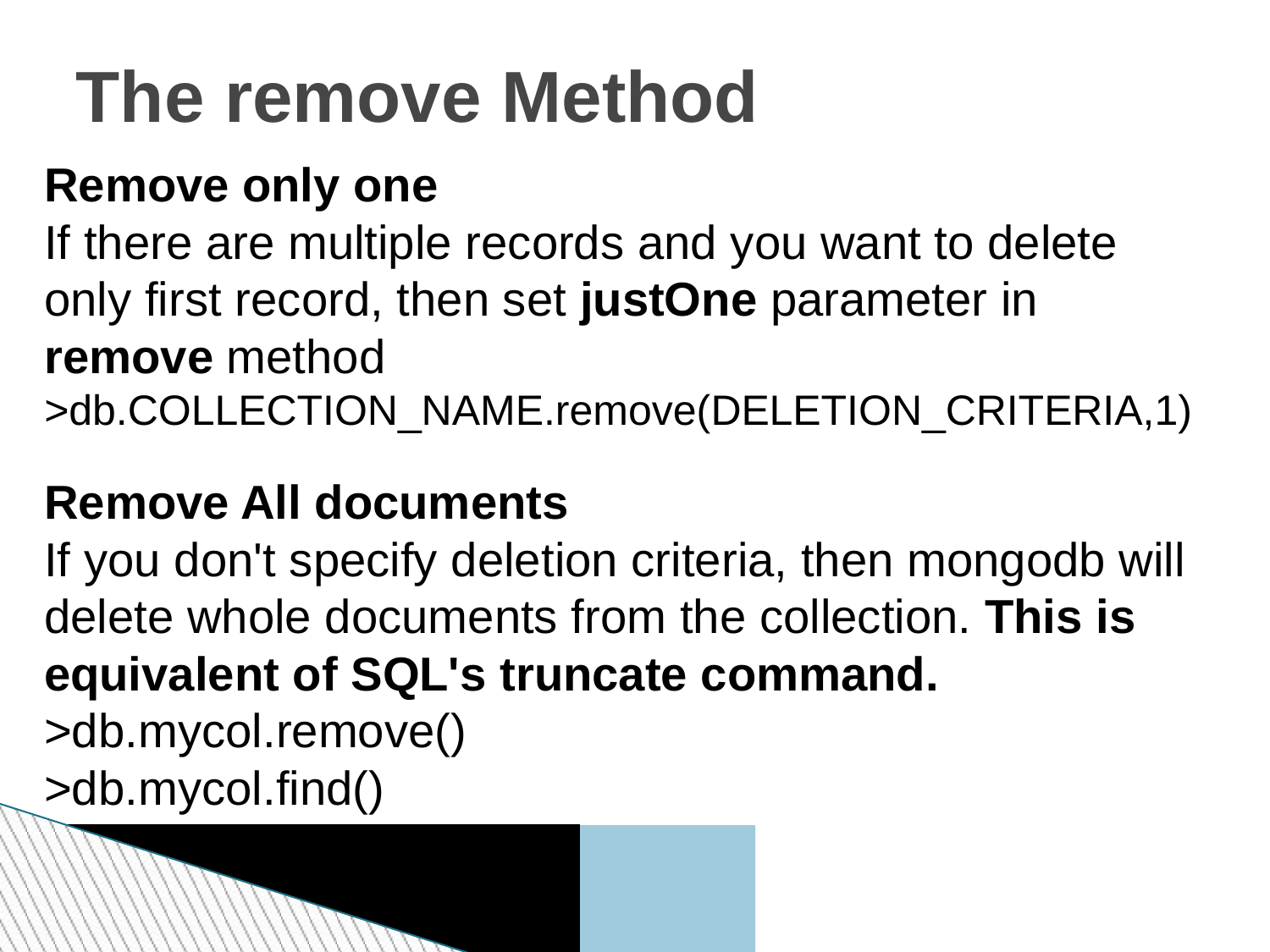

The remove Method
Remove only one
If there are multiple records and you want to delete only first record, then set justOne parameter in remove method
>db.COLLECTION_NAME.remove(DELETION_CRITERIA,1)

Remove All documents
If you don't specify deletion criteria, then mongodb will delete whole documents from the collection. This is equivalent of SQL's truncate command.
>db.mycol.remove()
>db.mycol.find()